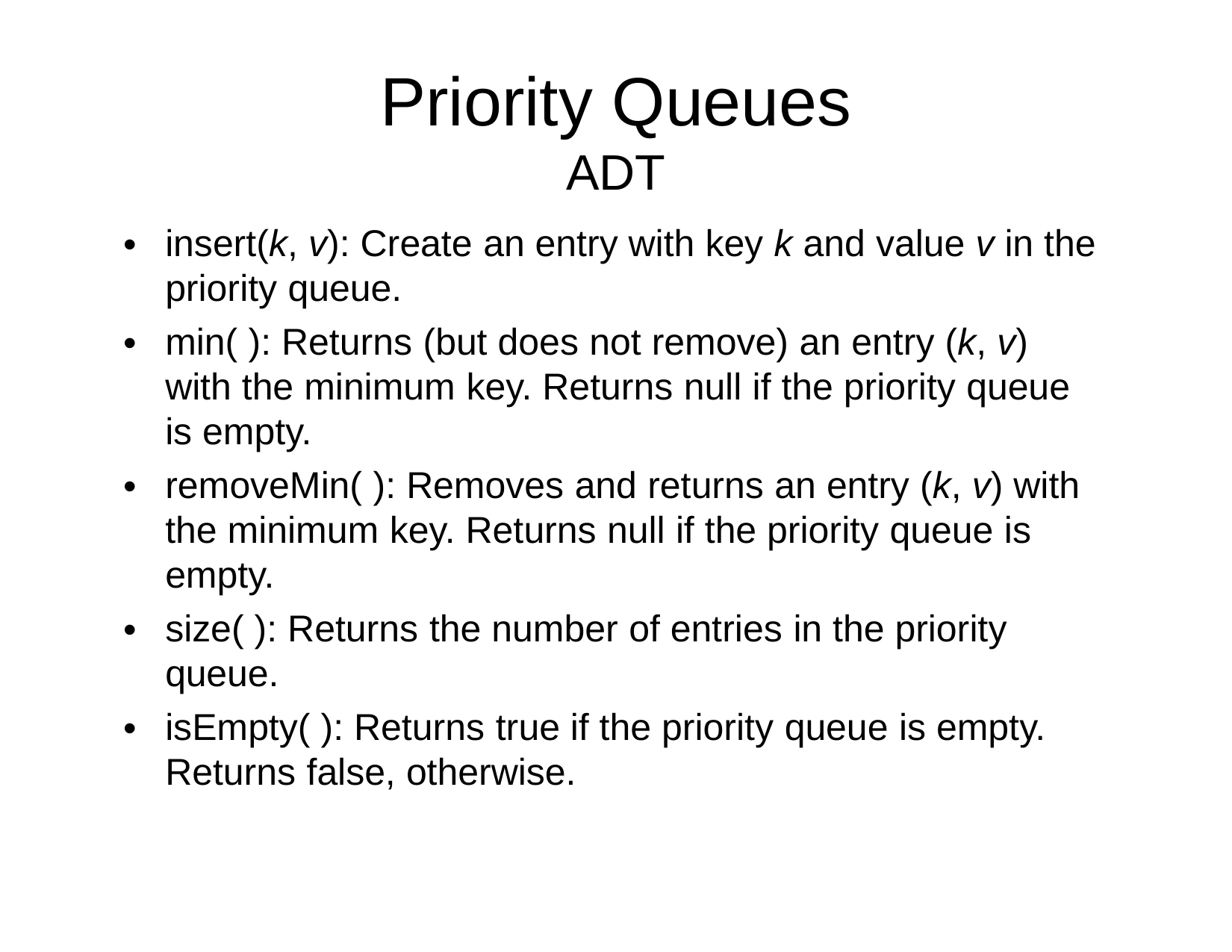

Priority
Queues
ADT
insert(k, v): Create an entry with key k and value v in the priority queue.
min( ): Returns (but does not remove) an entry (k, v) with the minimum key. Returns null if the priority queue is empty.
removeMin( ): Removes and returns an entry (k, v) with the minimum key. Returns null if the priority queue is empty.
size( ): Returns the number of entries in the priority queue.
isEmpty( ): Returns true if the priority queue is empty. Returns false, otherwise.
•
•
•
•
•